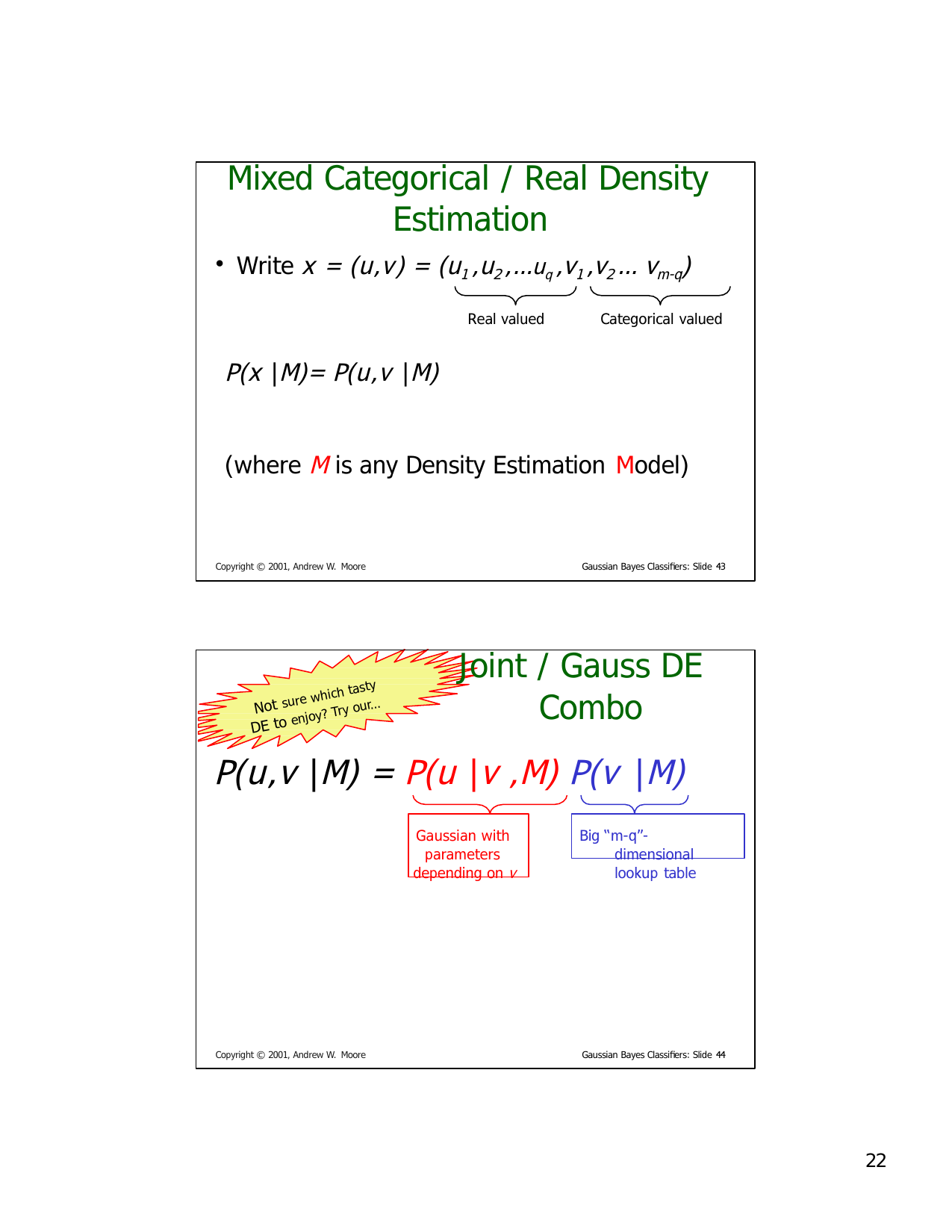

# Mixed Categorical / Real Density  Estimation

Write x = (u,v) = (u1 ,u2 ,…uq ,v1 ,v2 … vm-q)

Real valued
Categorical valued
P(x |M)= P(u,v |M)

(where M is any Density Estimation Model)
Copyright © 2001, Andrew W. Moore
Gaussian Bayes Classifiers: Slide 43
Joint / Gauss DE  Combo
P(u,v |M) = P(u |v ,M) P(v |M)

Not sure which tasty
DE to enjoy? Try our…

Gaussian with  parameters  depending on v
Big “m-q”- dimensional  lookup table
Copyright © 2001, Andrew W. Moore
Gaussian Bayes Classifiers: Slide 44
22